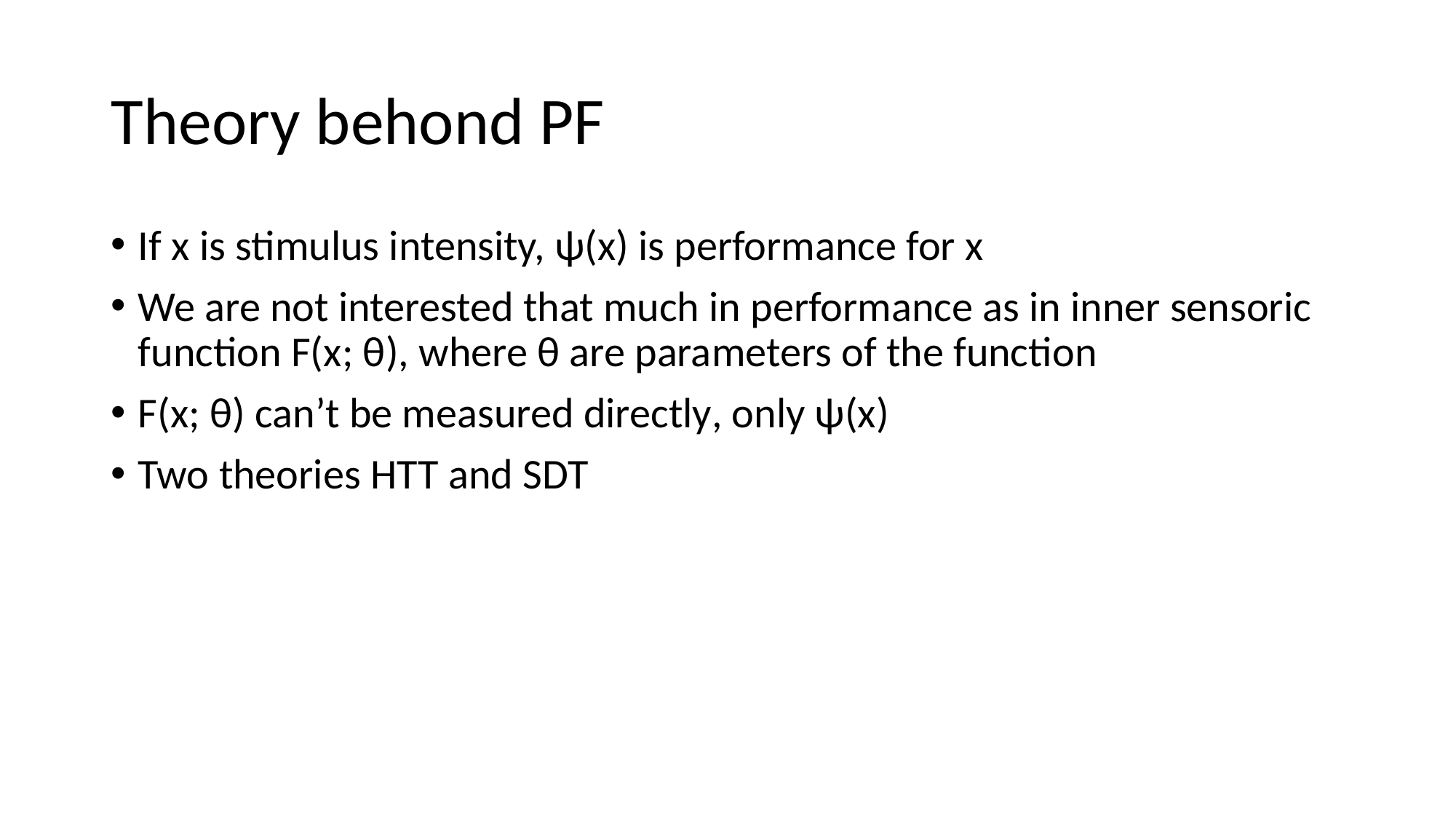

# Theory behond PF
If x is stimulus intensity, ψ(x) is performance for x
We are not interested that much in performance as in inner sensoric function F(x; θ), where θ are parameters of the function
F(x; θ) can’t be measured directly, only ψ(x)
Two theories HTT and SDT